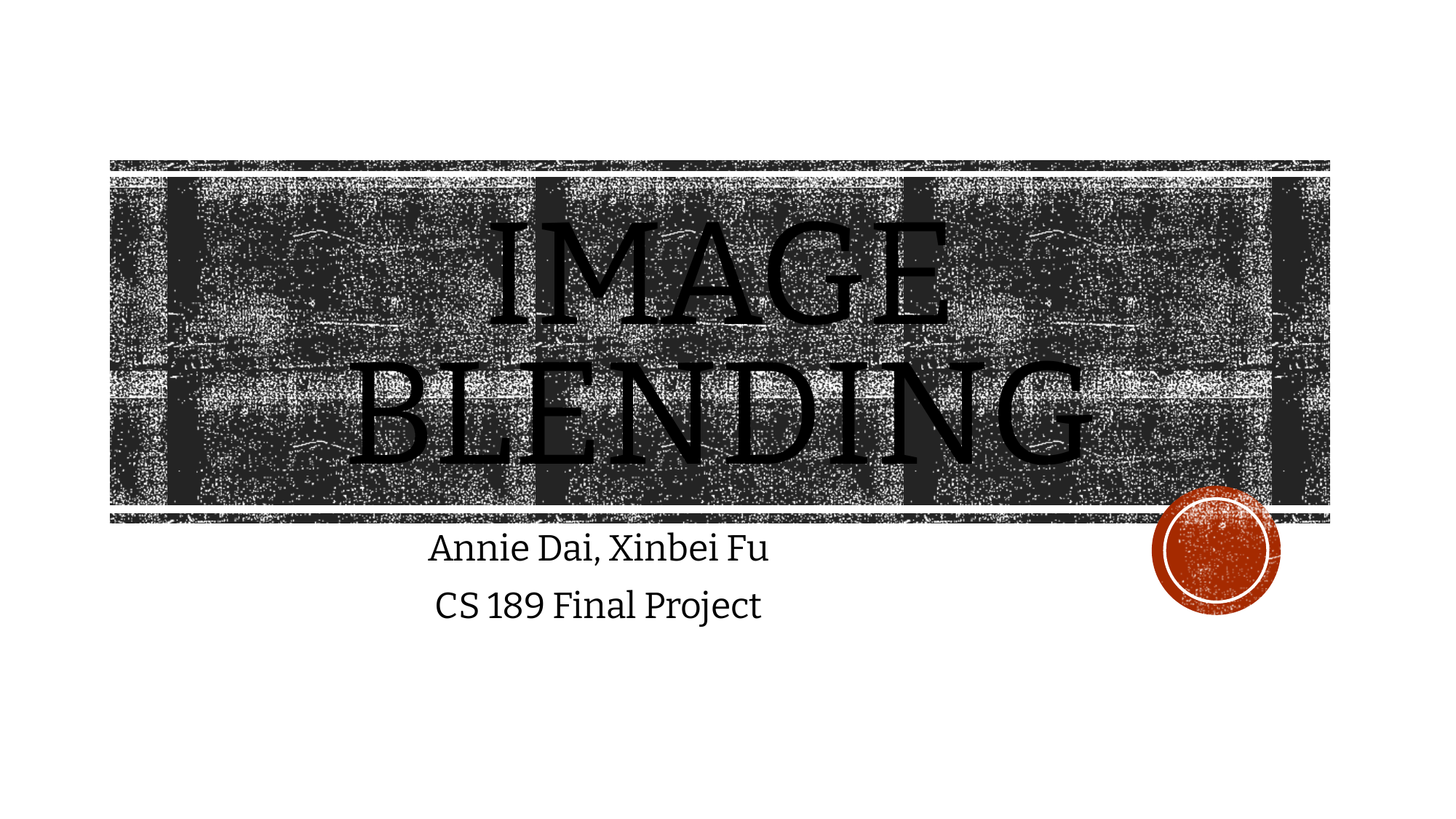

# Image blending
Annie Dai, Xinbei Fu
CS 189 Final Project